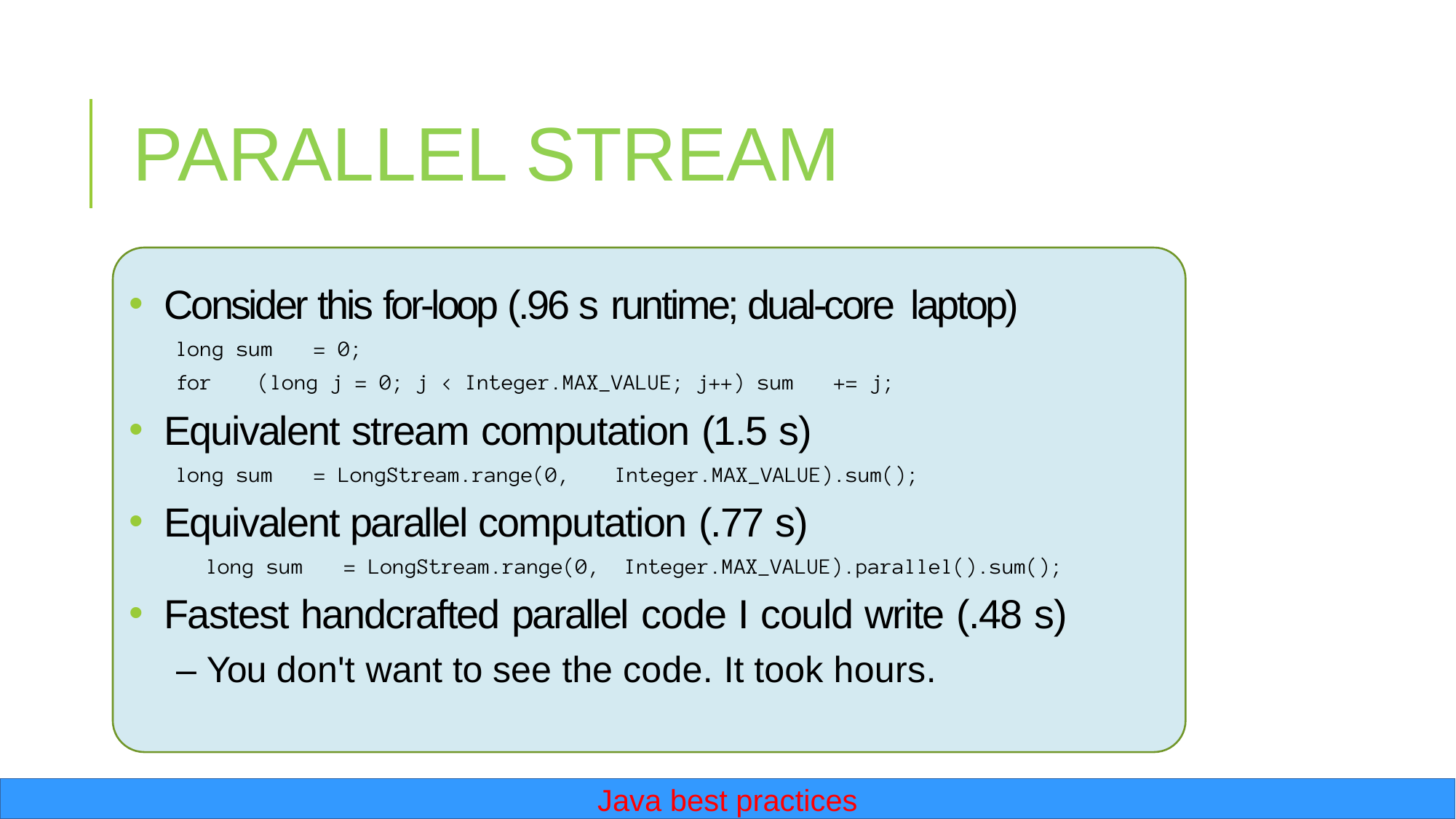

# parallel stream

Consider this for-loop (.96 s runtime; dual-core laptop)
long sum	= 0;
for	(long j = 0; j < Integer.MAX_VALUE; j++) sum	+= j;
Equivalent stream computation (1.5 s)
long sum	= LongStream.range(0,	Integer.MAX_VALUE).sum();
Equivalent parallel computation (.77 s)
long sum	= LongStream.range(0,  Integer.MAX_VALUE).parallel().sum();
Fastest handcrafted parallel code I could write (.48 s)
– You don't want to see the code. It took hours.

Java best practices